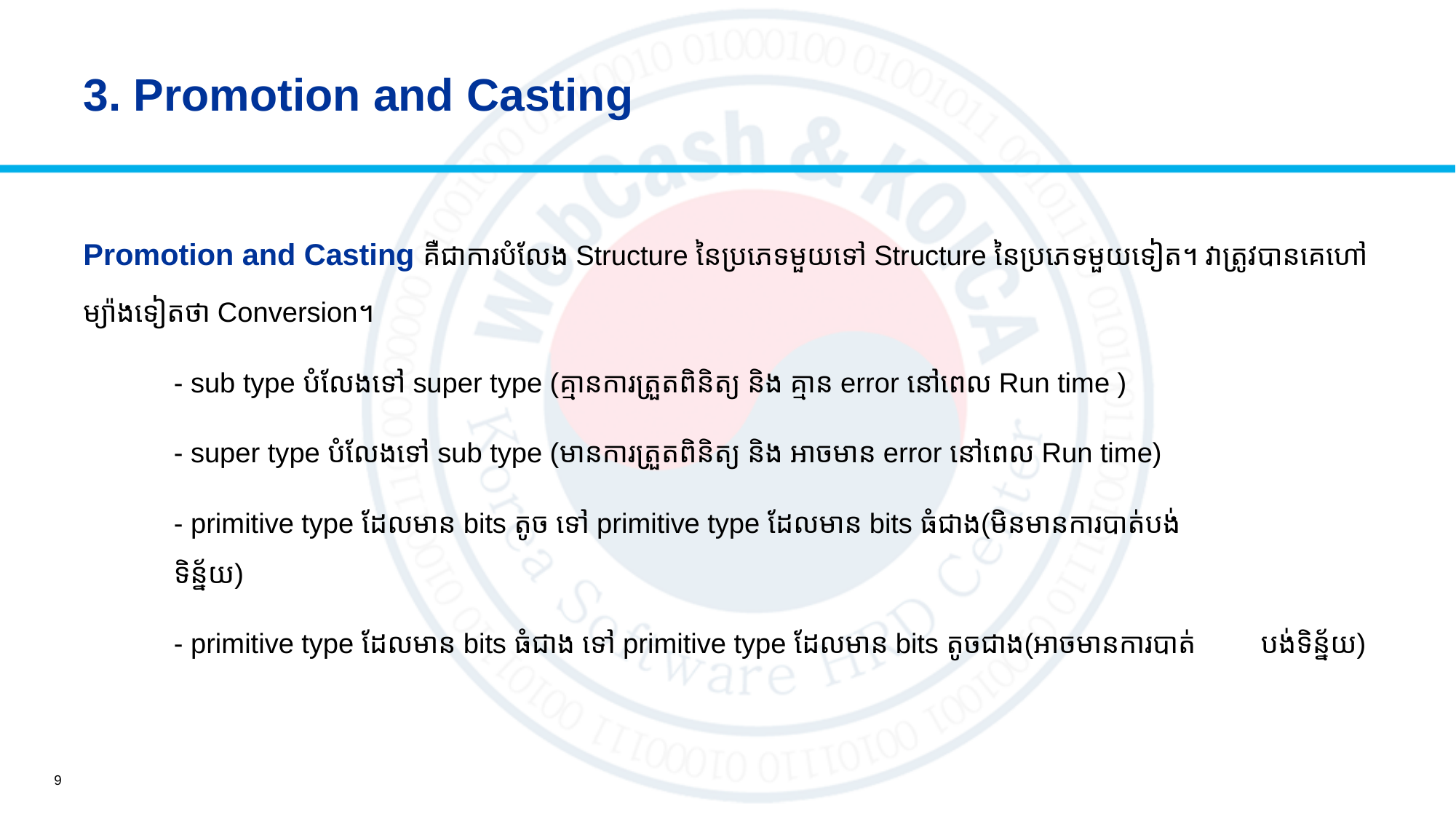

# 3. Promotion and Casting
Promotion and Casting គឺជាការបំលែង Structure នៃប្រភេទមួយទៅ Structure នៃប្រភេទមួយទៀត។ វាត្រូវបានគេហៅម្យ៉ាងទៀតថា Conversion។
	- sub type បំលែងទៅ super type (គ្មានការត្រួតពិនិត្យ និង គ្មាន error នៅពេល Run time )
	- super type បំលែងទៅ sub type (មានការត្រួតពិនិត្យ និង អាចមាន error នៅពេល Run time)
	- primitive type ដែលមាន bits តូច ទៅ primitive type ដែលមាន bits ធំជាង(មិនមានការបាត់បង់
	ទិន្ន័យ)
	- primitive type ដែលមាន bits ធំជាង ទៅ primitive type ដែលមាន bits តូចជាង(អាចមានការបាត់ 	បង់ទិន្ន័យ)
9